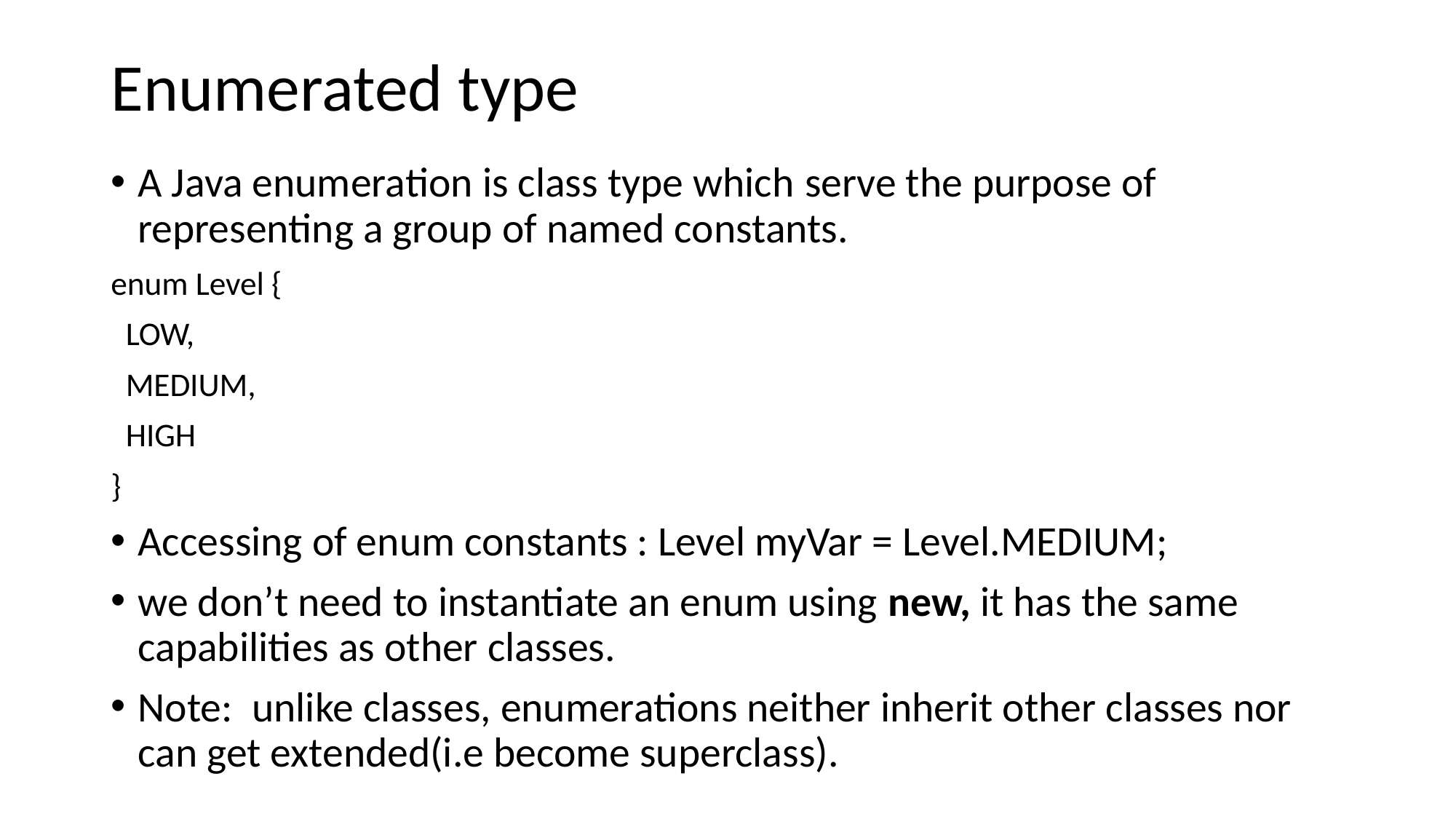

# Enumerated type
A Java enumeration is class type which serve the purpose of representing a group of named constants.
enum Level {
  LOW,
  MEDIUM,
  HIGH
}
Accessing of enum constants : Level myVar = Level.MEDIUM;
we don’t need to instantiate an enum using new, it has the same capabilities as other classes.
Note:  unlike classes, enumerations neither inherit other classes nor can get extended(i.e become superclass).